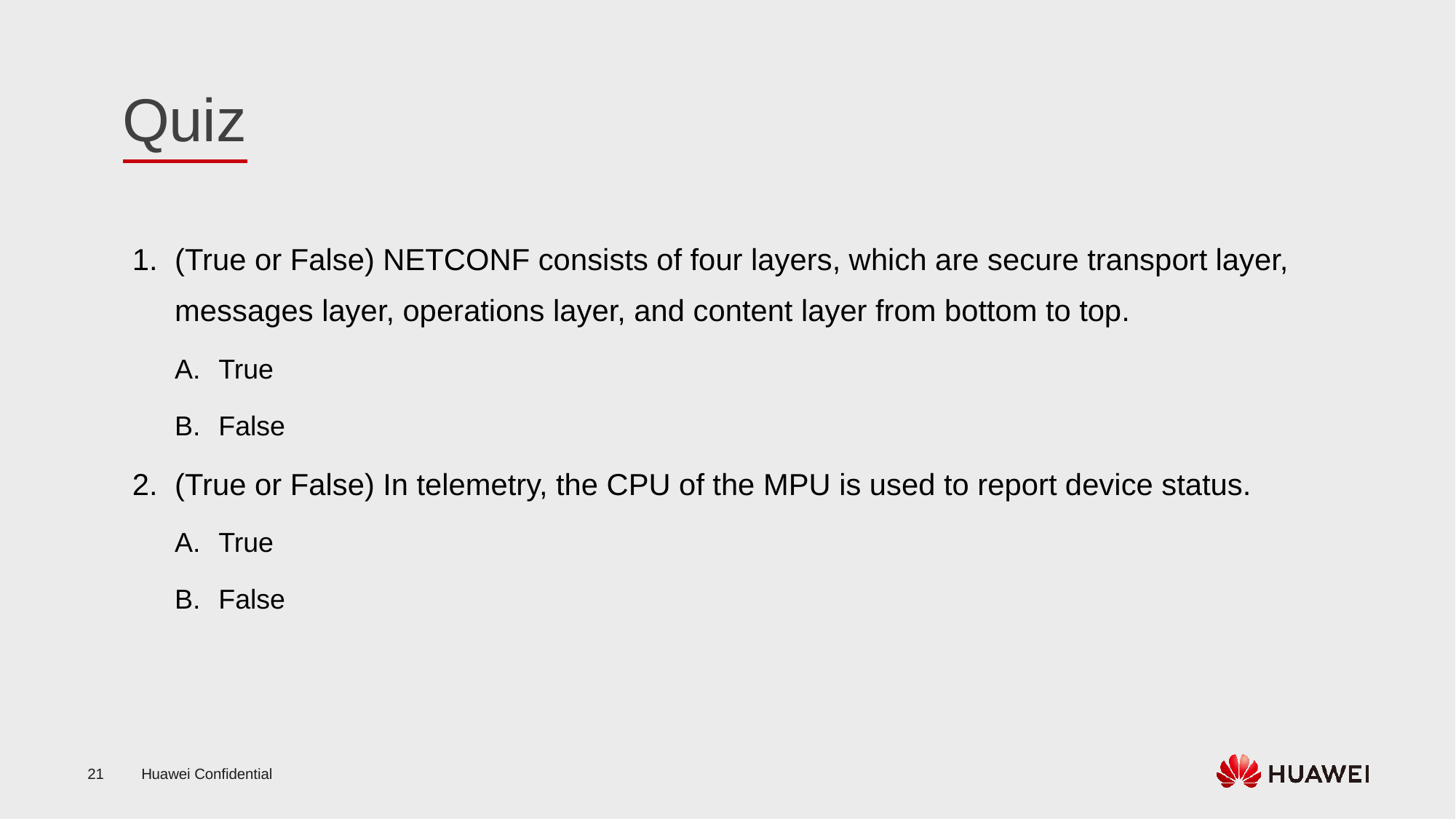

(True or False) NETCONF consists of four layers, which are secure transport layer, messages layer, operations layer, and content layer from bottom to top.
True
False
(True or False) In telemetry, the CPU of the MPU is used to report device status.
True
False